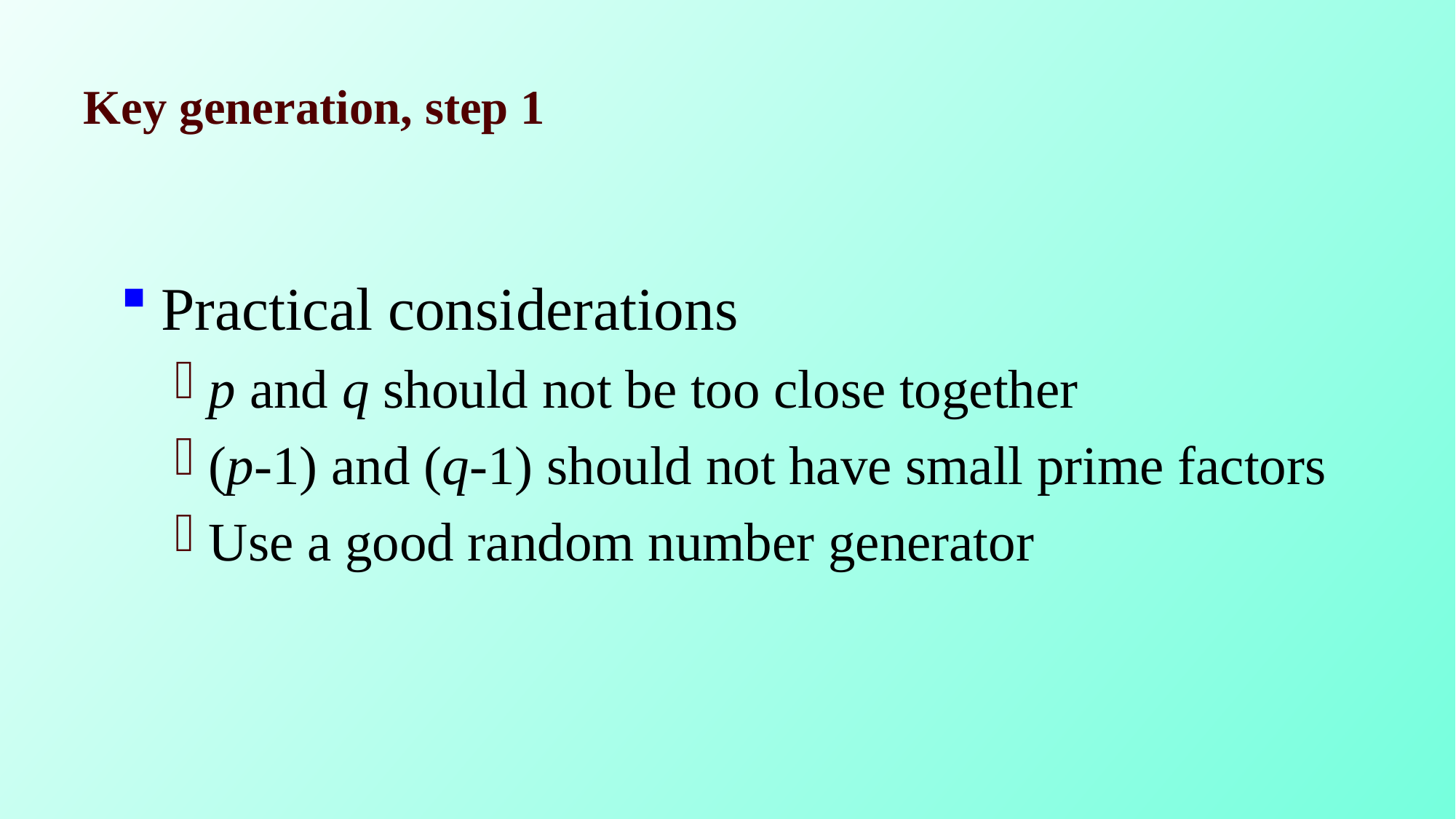

# Key generation, step 1
Practical considerations
p and q should not be too close together
(p-1) and (q-1) should not have small prime factors
Use a good random number generator
75